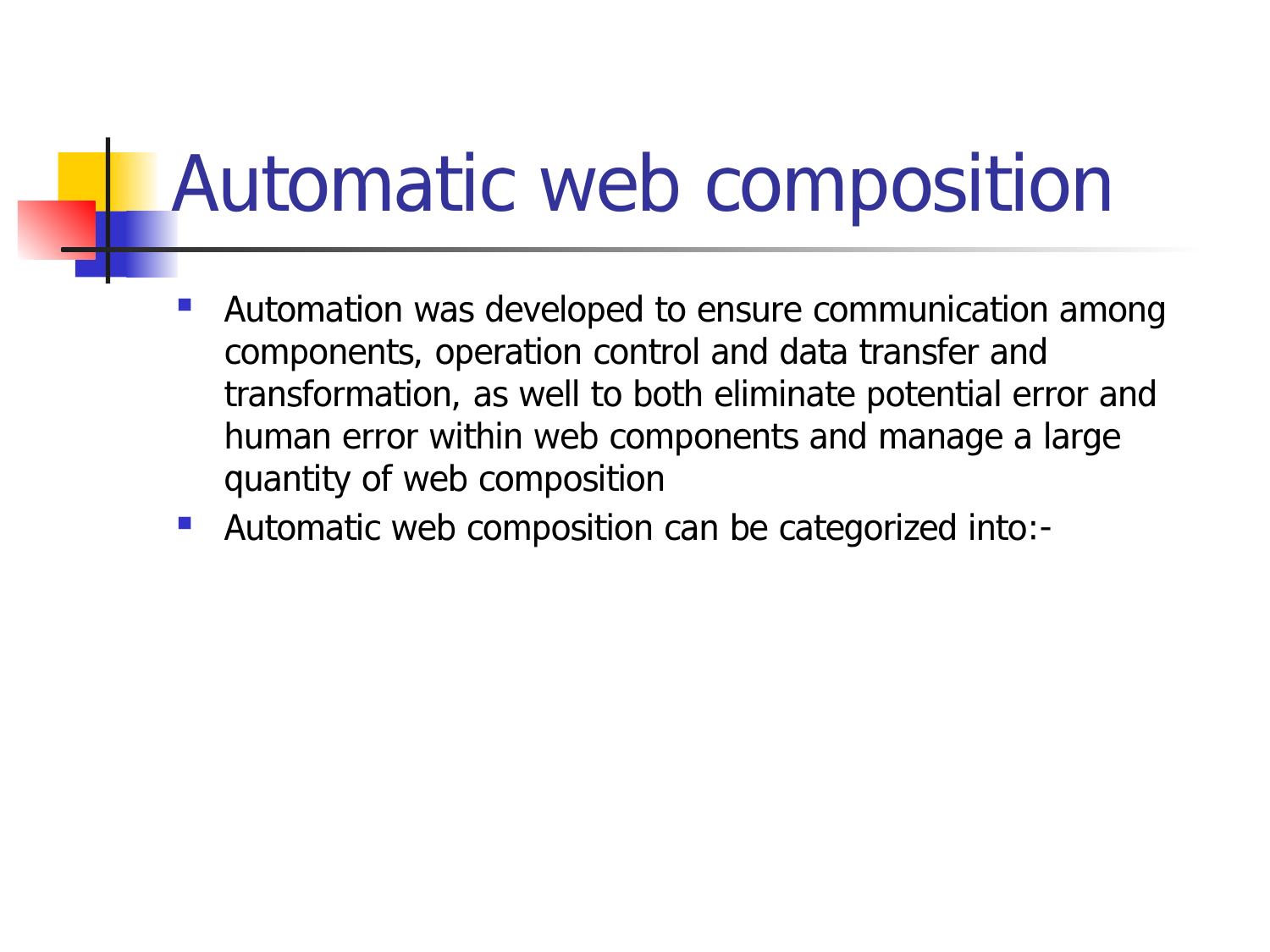

# Automatic web composition
Automation was developed to ensure communication among components, operation control and data transfer and transformation, as well to both eliminate potential error and human error within web components and manage a large quantity of web composition
Automatic web composition can be categorized into:-